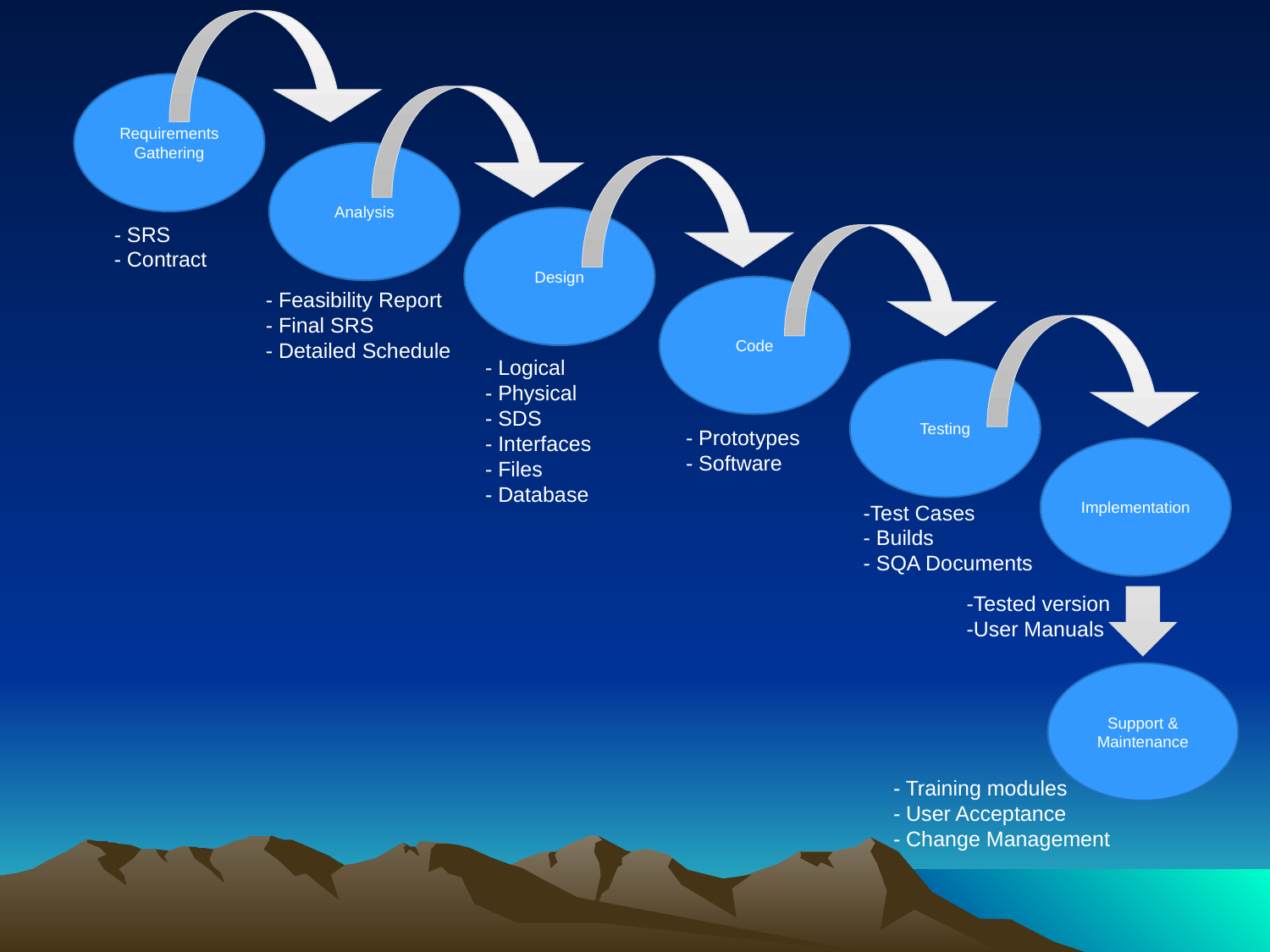

Requirements Gathering

Analysis

Design
- SRS
- Contract

Code
- Feasibility Report
- Final SRS
- Detailed Schedule

- Logical
- Physical
- SDS
- Interfaces
- Files
- Database
Testing
- Prototypes
- Software
Implementation
-Test Cases
- Builds
- SQA Documents
-Tested version
-User Manuals

Support &
Maintenance
- Training modules
- User Acceptance
- Change Management